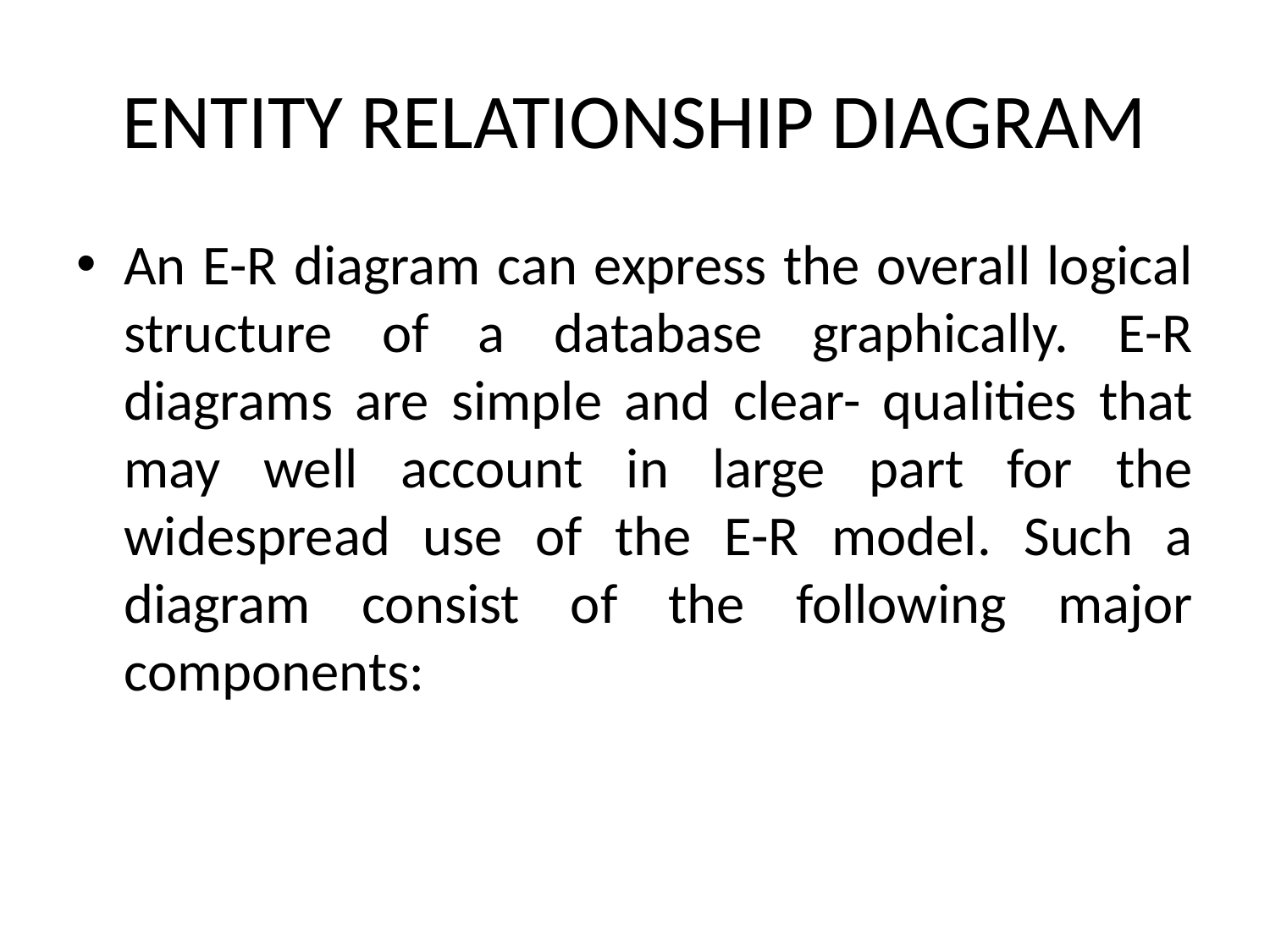

# ENTITY RELATIONSHIP DIAGRAM
An E-R diagram can express the overall logical structure of a database graphically. E-R diagrams are simple and clear- qualities that may well account in large part for the widespread use of the E-R model. Such a diagram consist of the following major components: